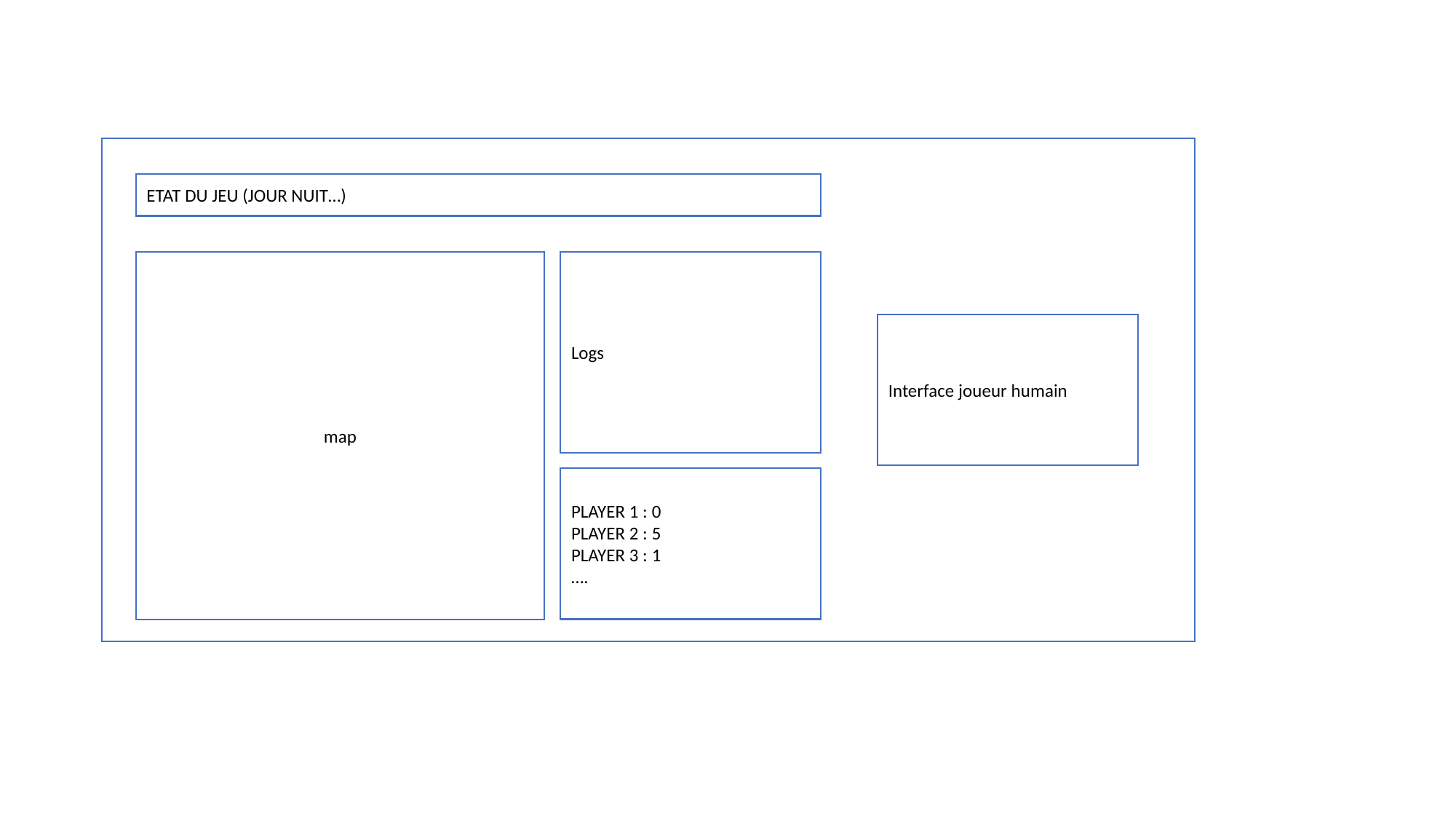

ETAT DU JEU (JOUR NUIT…)
map
Logs
Interface joueur humain
PLAYER 1 : 0
PLAYER 2 : 5
PLAYER 3 : 1
….